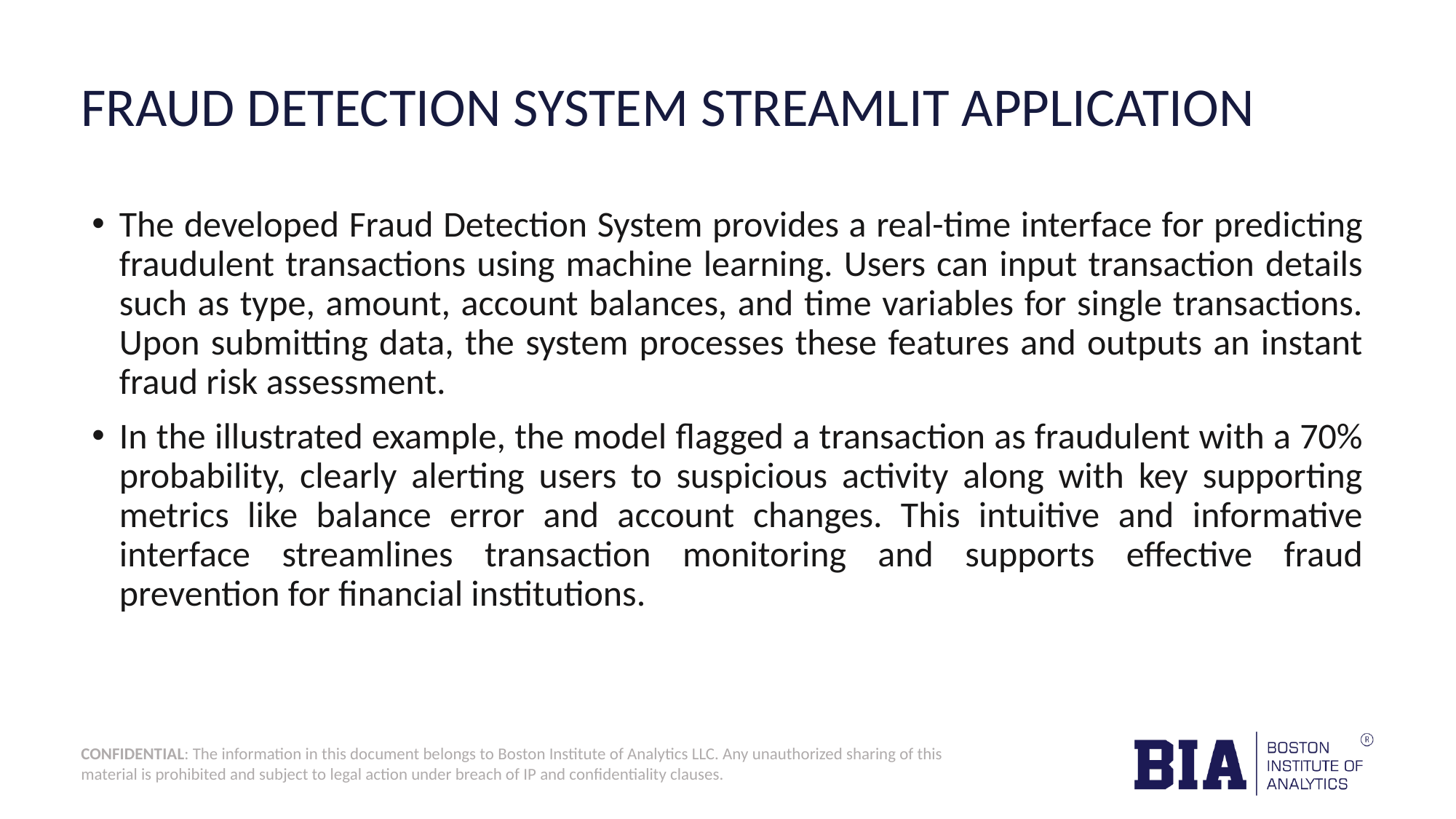

# FRAUD DETECTION SYSTEM STREAMLIT APPLICATION
The developed Fraud Detection System provides a real-time interface for predicting fraudulent transactions using machine learning. Users can input transaction details such as type, amount, account balances, and time variables for single transactions. Upon submitting data, the system processes these features and outputs an instant fraud risk assessment.
In the illustrated example, the model flagged a transaction as fraudulent with a 70% probability, clearly alerting users to suspicious activity along with key supporting metrics like balance error and account changes. This intuitive and informative interface streamlines transaction monitoring and supports effective fraud prevention for financial institutions.